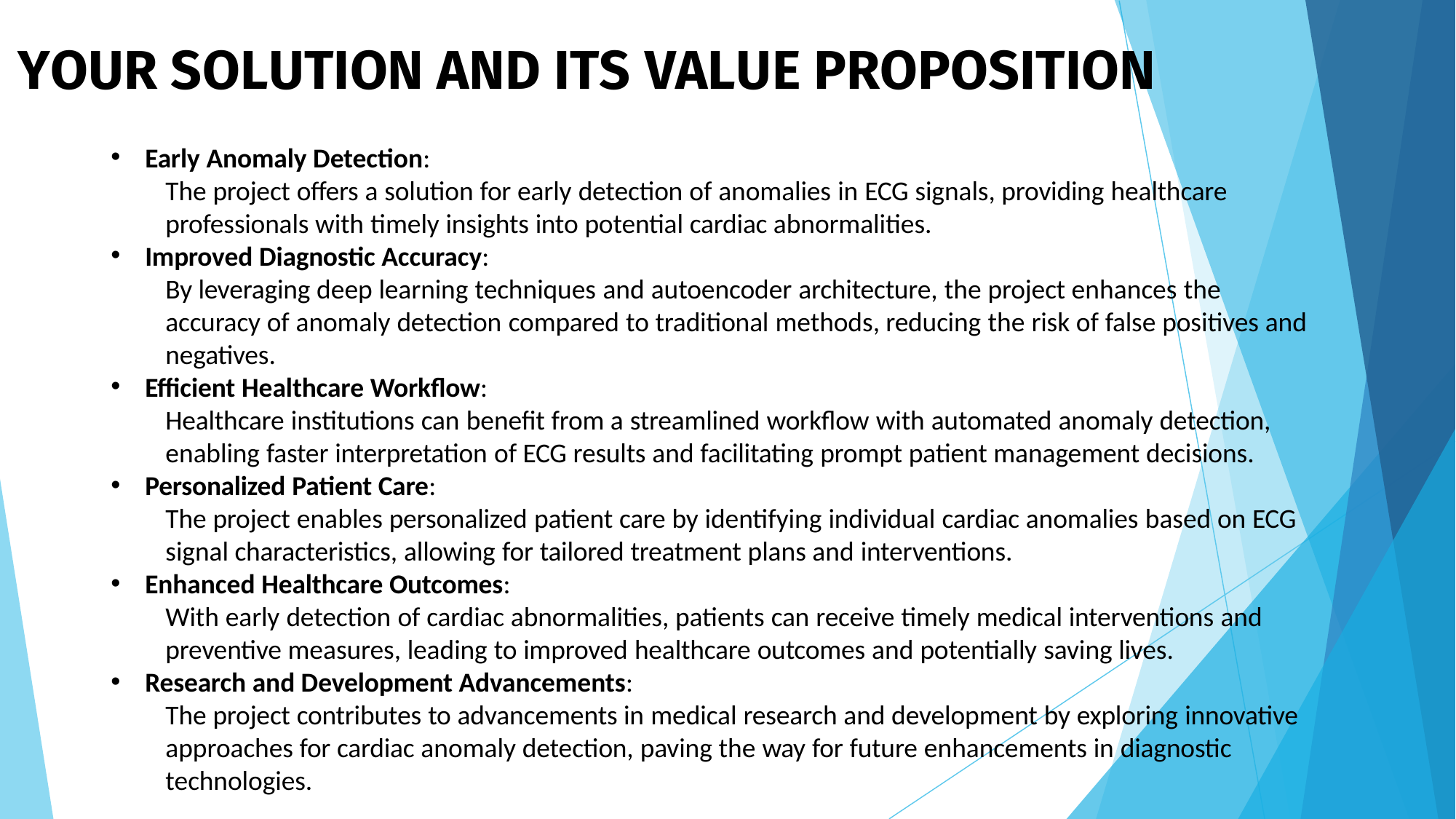

# YOUR SOLUTION AND ITS VALUE PROPOSITION
Early Anomaly Detection:
The project offers a solution for early detection of anomalies in ECG signals, providing healthcare  professionals with timely insights into potential cardiac abnormalities.
Improved Diagnostic Accuracy:
By leveraging deep learning techniques and autoencoder architecture, the project enhances the  accuracy of anomaly detection compared to traditional methods, reducing the risk of false positives and  negatives.
Efficient Healthcare Workflow:
Healthcare institutions can benefit from a streamlined workflow with automated anomaly detection,  enabling faster interpretation of ECG results and facilitating prompt patient management decisions.
Personalized Patient Care:
The project enables personalized patient care by identifying individual cardiac anomalies based on ECG  signal characteristics, allowing for tailored treatment plans and interventions.
Enhanced Healthcare Outcomes:
With early detection of cardiac abnormalities, patients can receive timely medical interventions and
preventive measures, leading to improved healthcare outcomes and potentially saving lives.
Research and Development Advancements:
The project contributes to advancements in medical research and development by exploring innovative  approaches for cardiac anomaly detection, paving the way for future enhancements in diagnostic  technologies.